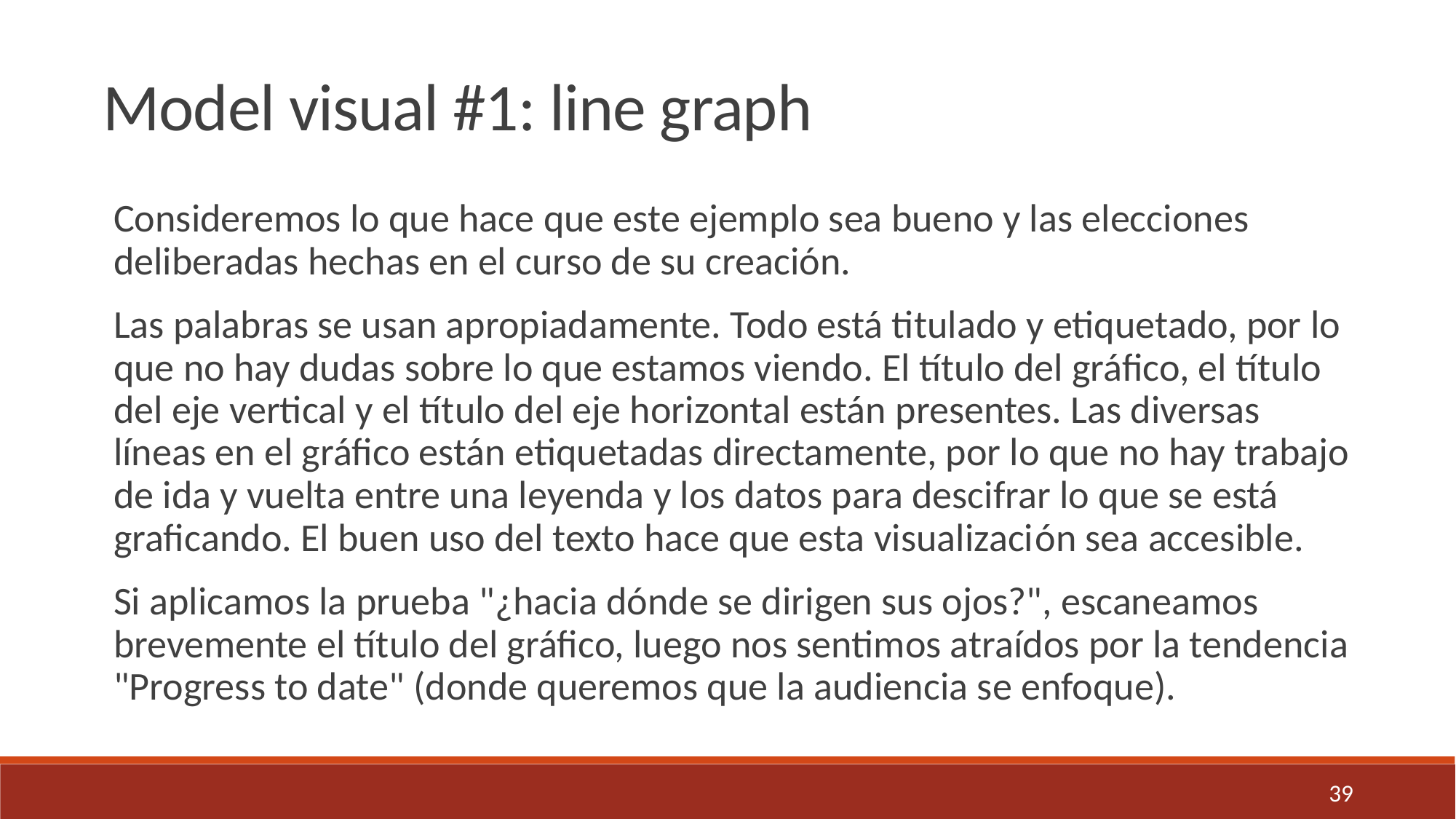

Model visual #1: line graph
Consideremos lo que hace que este ejemplo sea bueno y las elecciones deliberadas hechas en el curso de su creación.
Las palabras se usan apropiadamente. Todo está titulado y etiquetado, por lo que no hay dudas sobre lo que estamos viendo. El título del gráfico, el título del eje vertical y el título del eje horizontal están presentes. Las diversas líneas en el gráfico están etiquetadas directamente, por lo que no hay trabajo de ida y vuelta entre una leyenda y los datos para descifrar lo que se está graficando. El buen uso del texto hace que esta visualización sea accesible.
Si aplicamos la prueba "¿hacia dónde se dirigen sus ojos?", escaneamos brevemente el título del gráfico, luego nos sentimos atraídos por la tendencia "Progress to date" (donde queremos que la audiencia se enfoque).
39